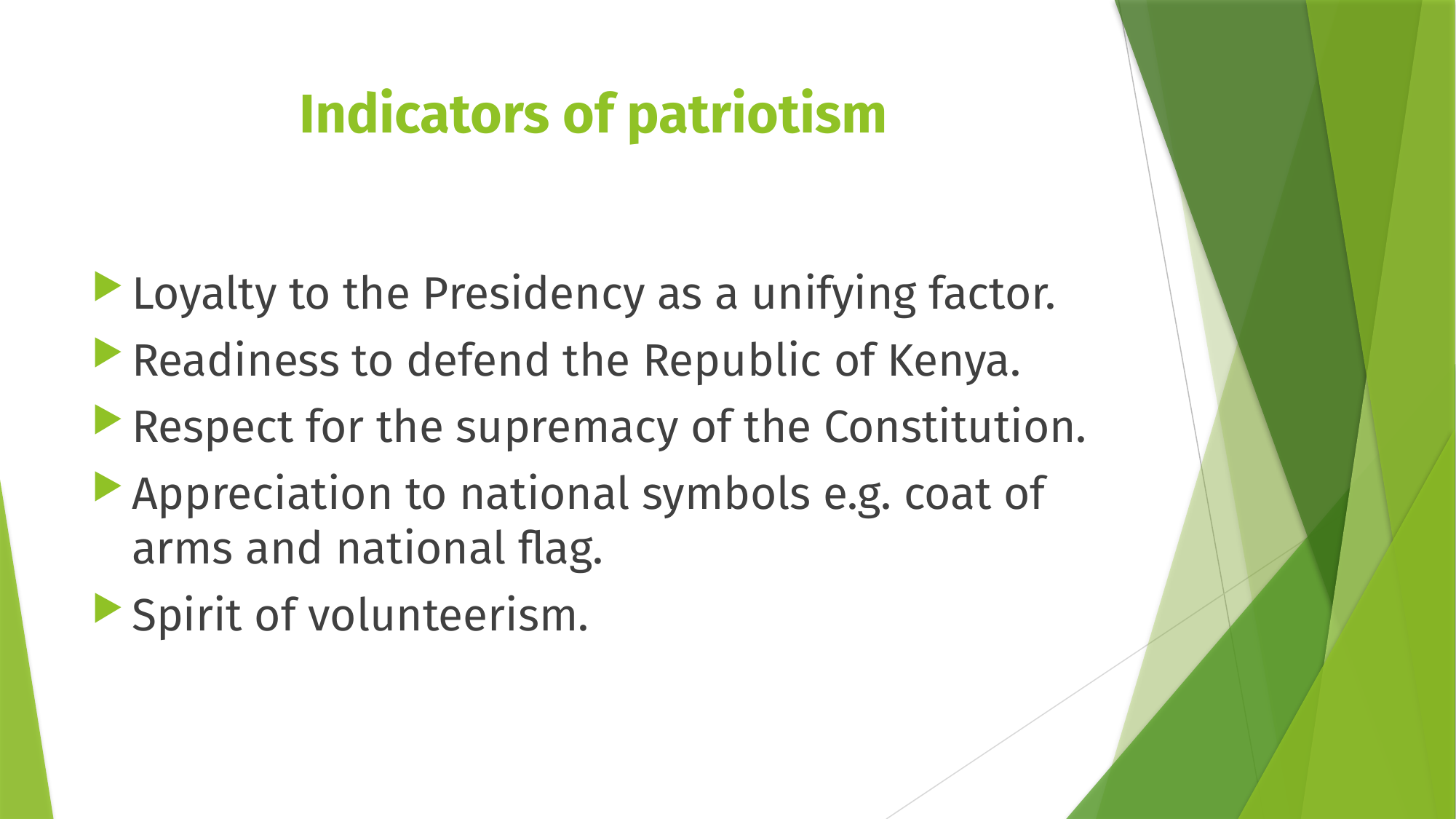

# Indicators of patriotism
Loyalty to the Presidency as a unifying factor.
Readiness to defend the Republic of Kenya.
Respect for the supremacy of the Constitution.
Appreciation to national symbols e.g. coat of arms and national flag.
Spirit of volunteerism.